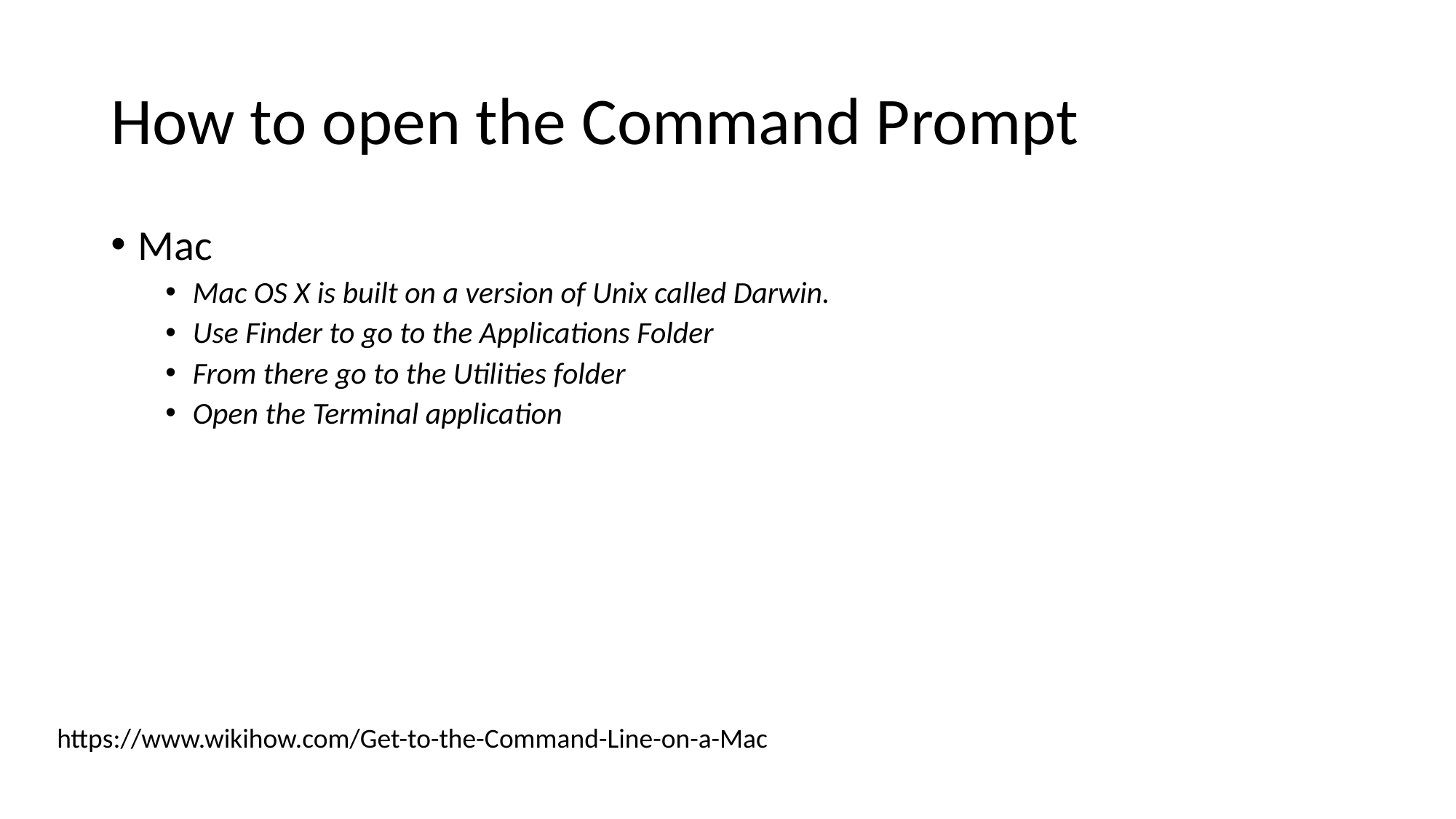

# How to open the Command Prompt
Mac
Mac OS X is built on a version of Unix called Darwin.
Use Finder to go to the Applications Folder
From there go to the Utilities folder
Open the Terminal application
https://www.wikihow.com/Get-to-the-Command-Line-on-a-Mac